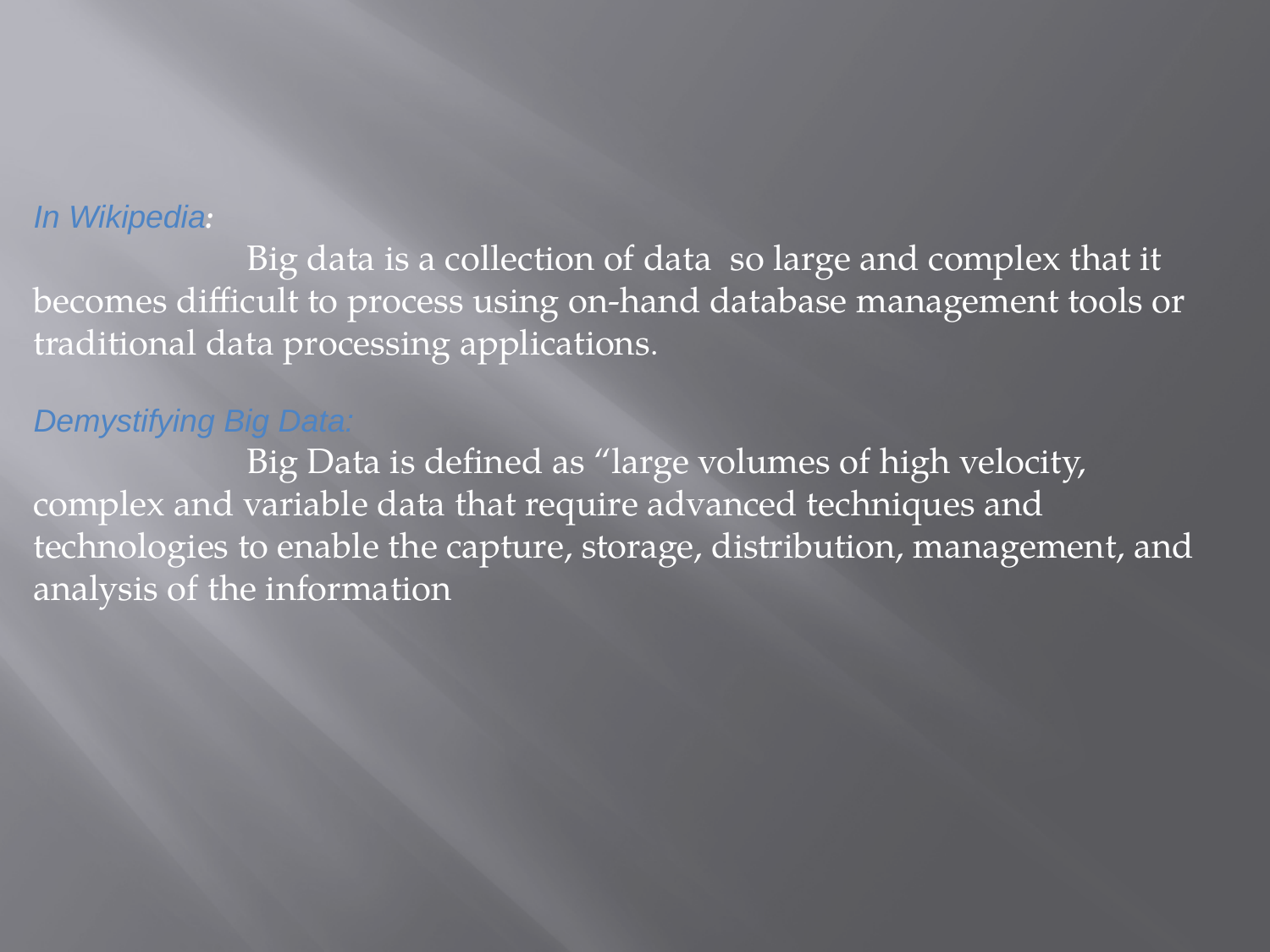

In Wikipedia:
                        Big data is a collection of data  so large and complex that it becomes difficult to process using on-hand database management tools or traditional data processing applications.

Demystifying Big Data:
                        Big Data is defined as “large volumes of high velocity, complex and variable data that require advanced techniques and technologies to enable the capture, storage, distribution, management, and analysis of the information